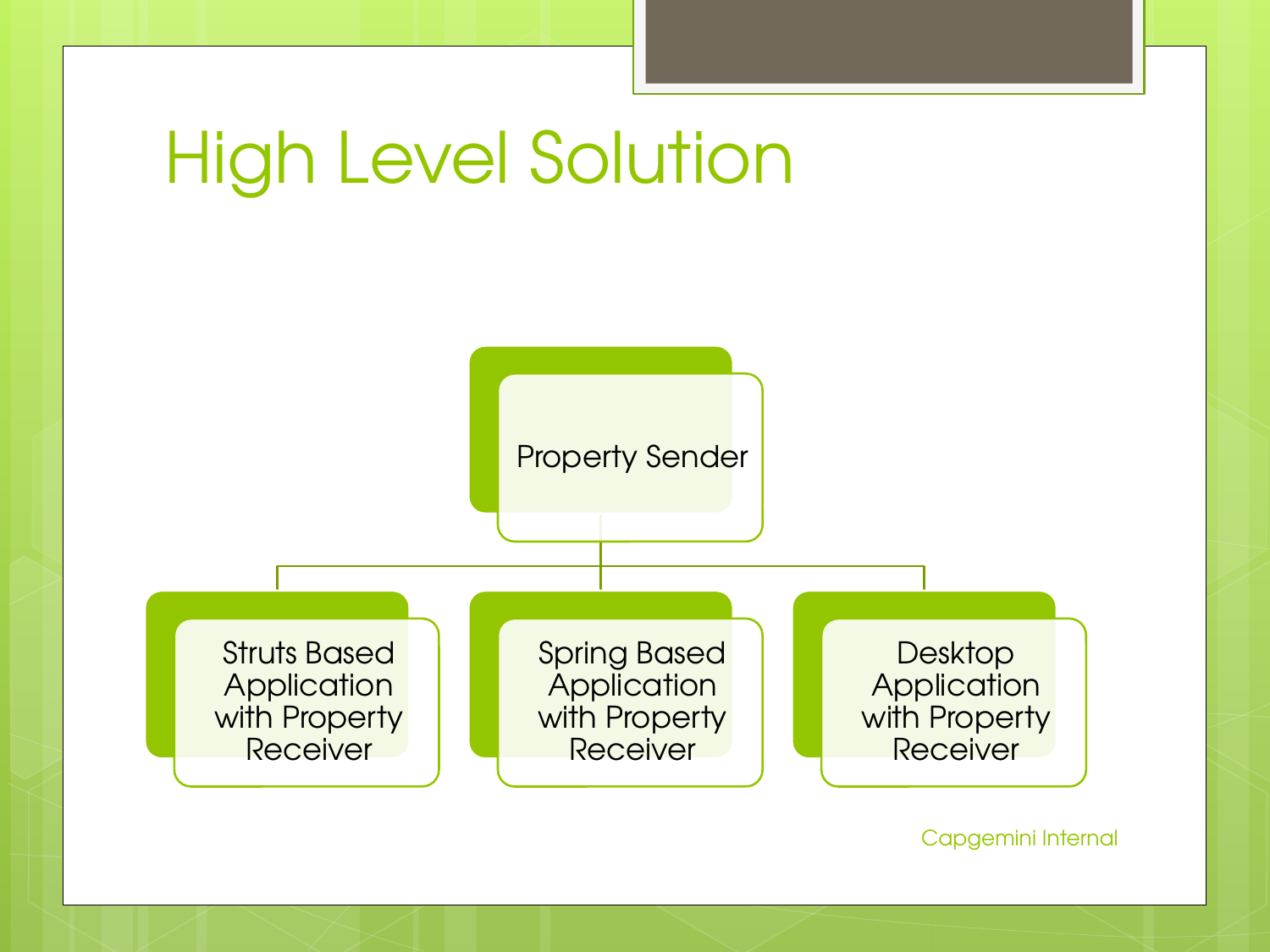

# High Level Solution
Property Sender
Struts Based Application with Property Receiver
Spring Based Application with Property Receiver
Desktop Application with Property Receiver
Capgemini Internal